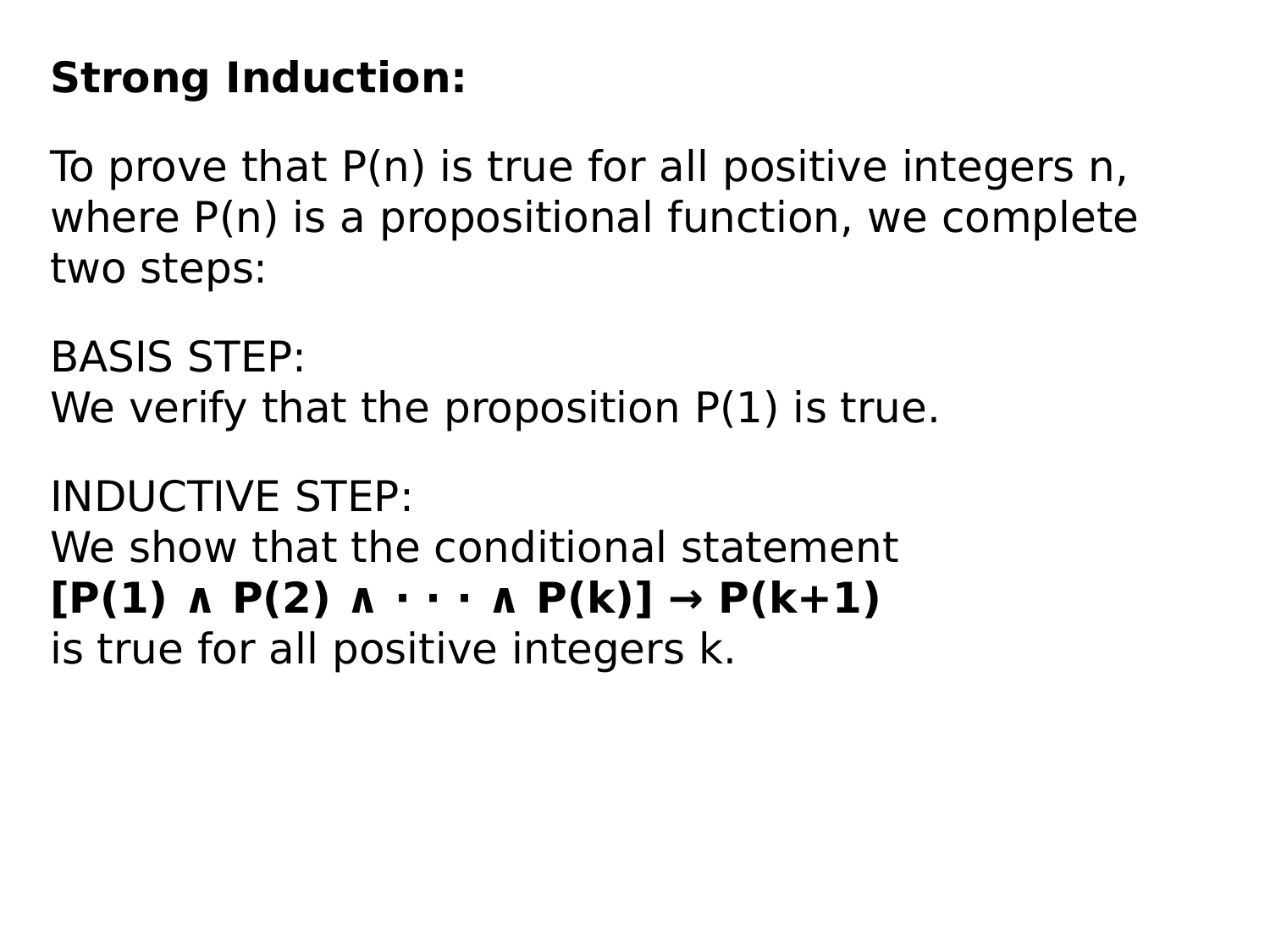

Strong Induction:

To prove that P(n) is true for all positive integers n, where P(n) is a propositional function, we complete two steps:

BASIS STEP:
We verify that the proposition P(1) is true.

INDUCTIVE STEP:
We show that the conditional statement
[P(1) ∧ P(2) ∧ · · · ∧ P(k)] → P(k+1)
is true for all positive integers k.